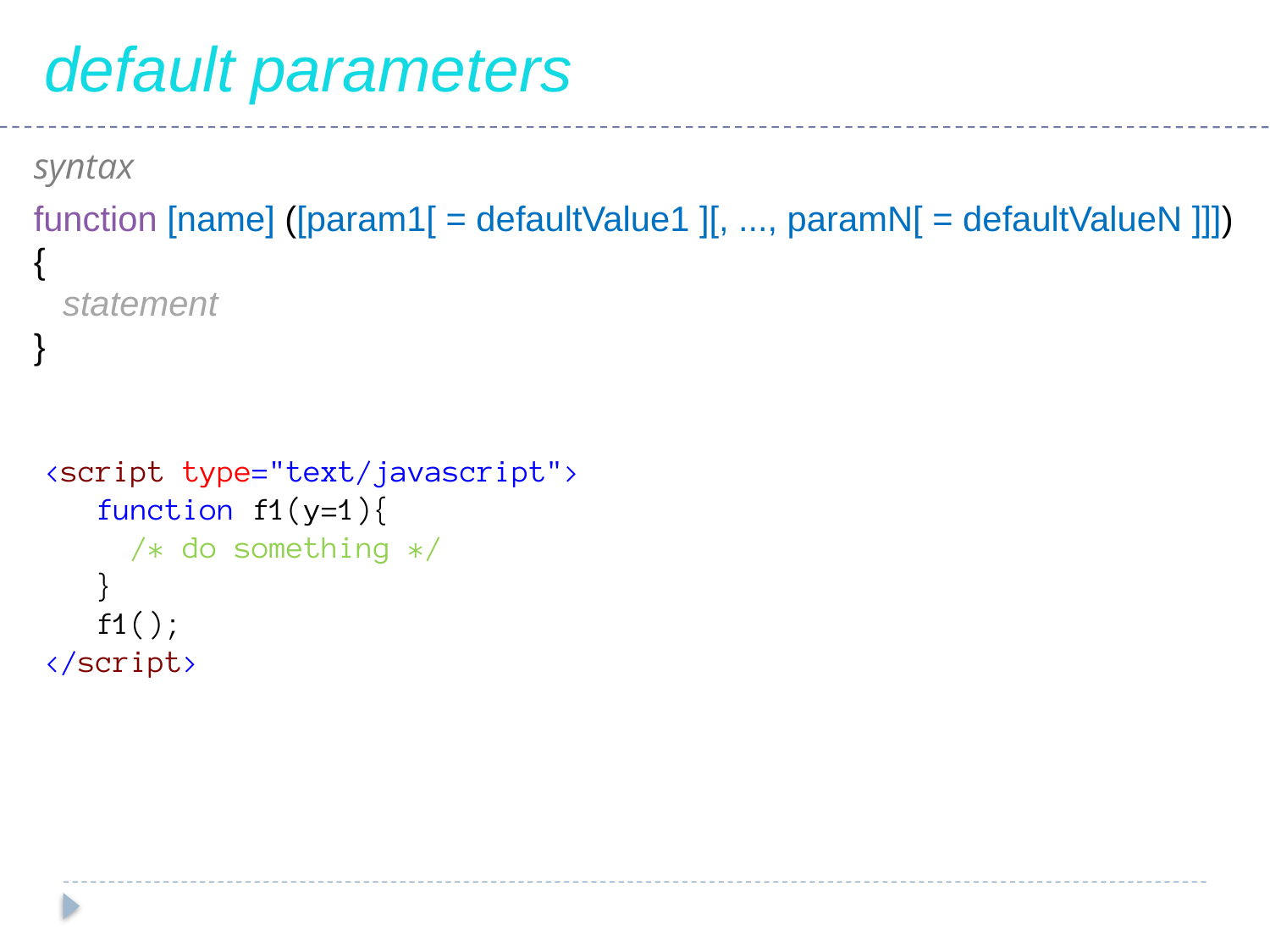

default parameters
syntax
function [name] ([param1[ = defaultValue1 ][, ..., paramN[ = defaultValueN ]]]) {
   statement
}
<script type="text/javascript">
   function f1(y=1){
     /* do something */
   }
   f1();
</script>